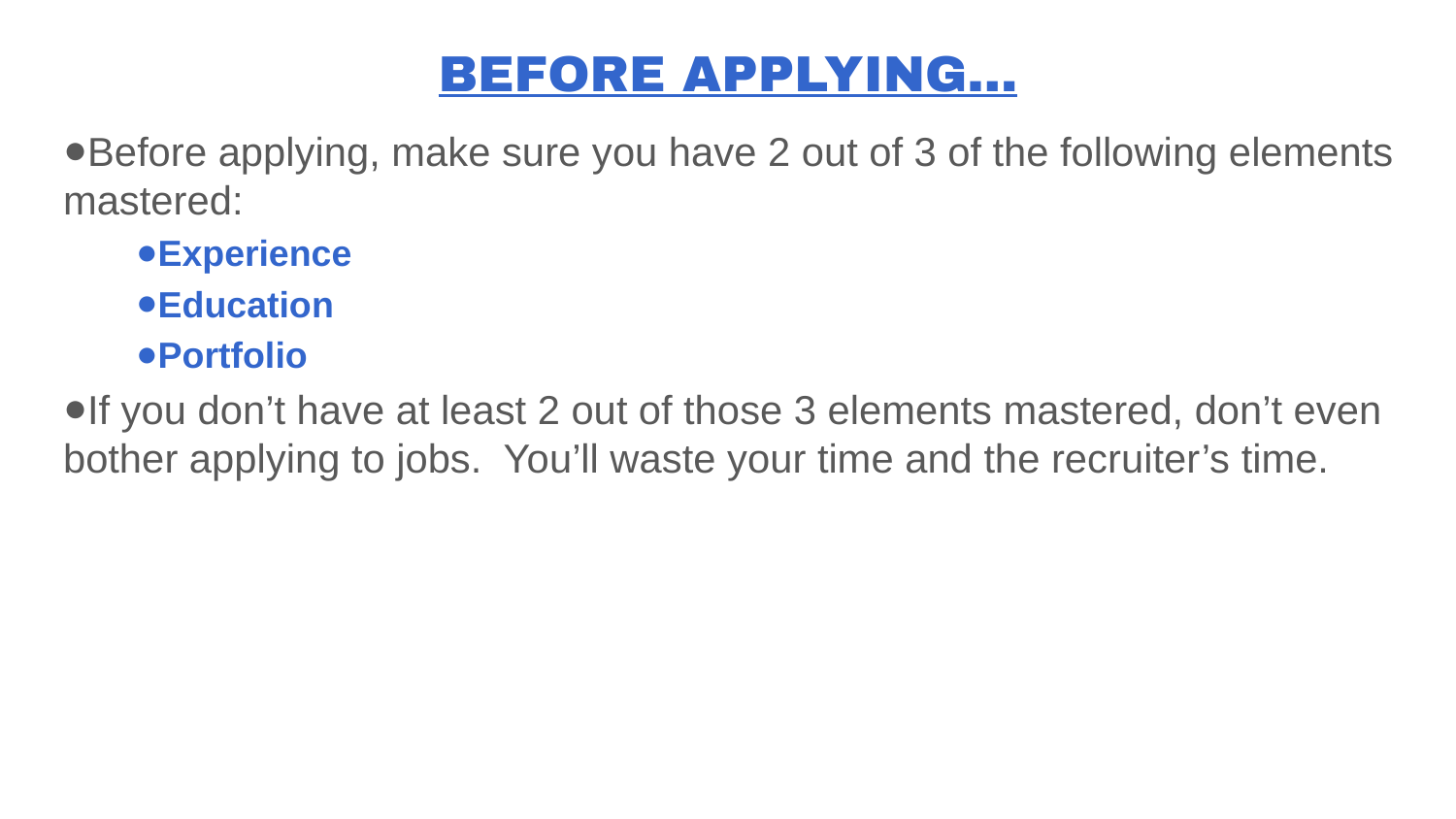

# BEFORE APPLYING…
Before applying, make sure you have 2 out of 3 of the following elements mastered:
Experience
Education
Portfolio
If you don’t have at least 2 out of those 3 elements mastered, don’t even bother applying to jobs.  You’ll waste your time and the recruiter’s time.